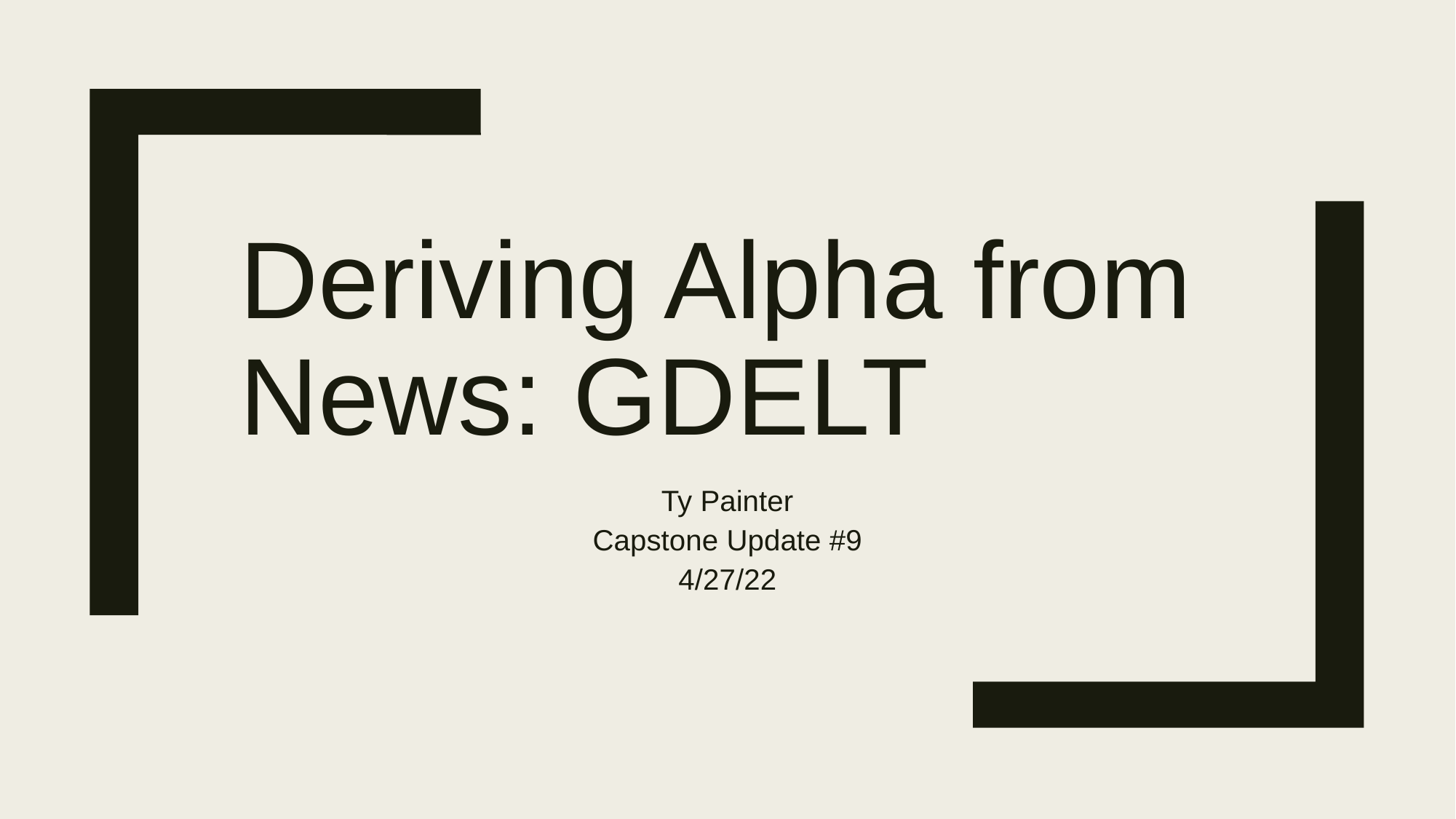

# Deriving Alpha from News: GDELT
Ty Painter
Capstone Update #9
4/27/22